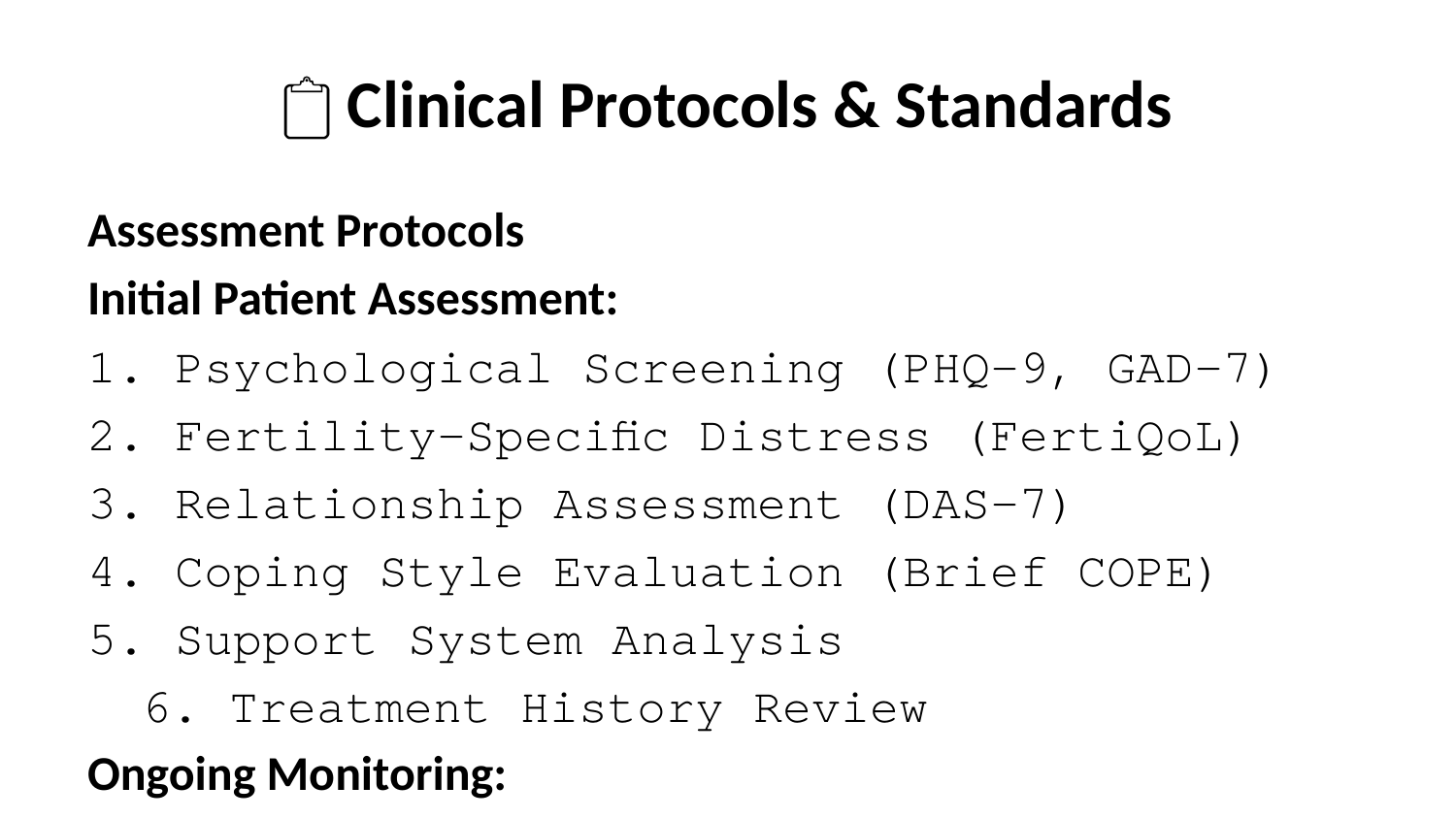

# 📋 Clinical Protocols & Standards
Assessment Protocols
Initial Patient Assessment:
1. Psychological Screening (PHQ-9, GAD-7)
2. Fertility-Specific Distress (FertiQoL)
3. Relationship Assessment (DAS-7)
4. Coping Style Evaluation (Brief COPE)
5. Support System Analysis
6. Treatment History Review
Ongoing Monitoring:
1. Weekly mood assessments
2. Treatment adherence tracking
3. Relationship quality monitoring
4. Stress level evaluation
5. Goal progress measurement
6. Intervention effectiveness review
Intervention Protocols
Cognitive Behavioral Therapy (CBT) Modules: - Thought challenging techniques - Behavioral activation strategies - Stress management skills - Coping strategy development
Mindfulness-Based Interventions: - Meditation and relaxation techniques - Body awareness exercises - Acceptance and commitment therapy - Stress reduction protocols
Educational Components: - Fertility treatment education - Lifestyle optimization guidance - Nutrition and wellness support - Treatment timeline preparation
Quality Assurance Standards
Clinical Oversight: - Licensed counselor supervision - Regular case review meetings - Outcome measurement tracking - Continuous protocol improvement
Safety Protocols: - Crisis intervention procedures - Escalation pathways - Emergency contact systems - Risk assessment tools